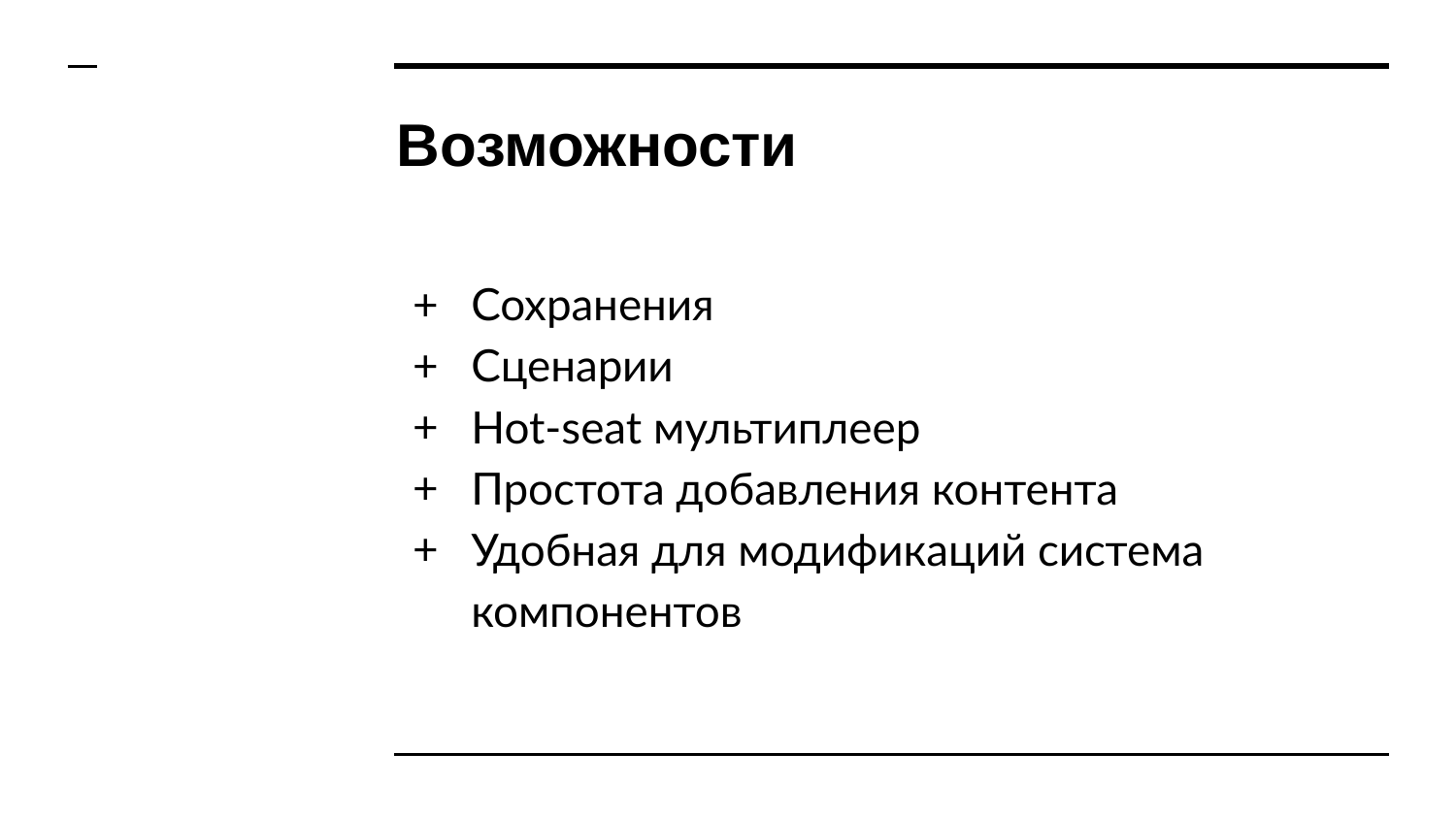

# Возможности
Сохранения
Сценарии
Hot-seat мультиплеер
Простота добавления контента
Удобная для модификаций система компонентов